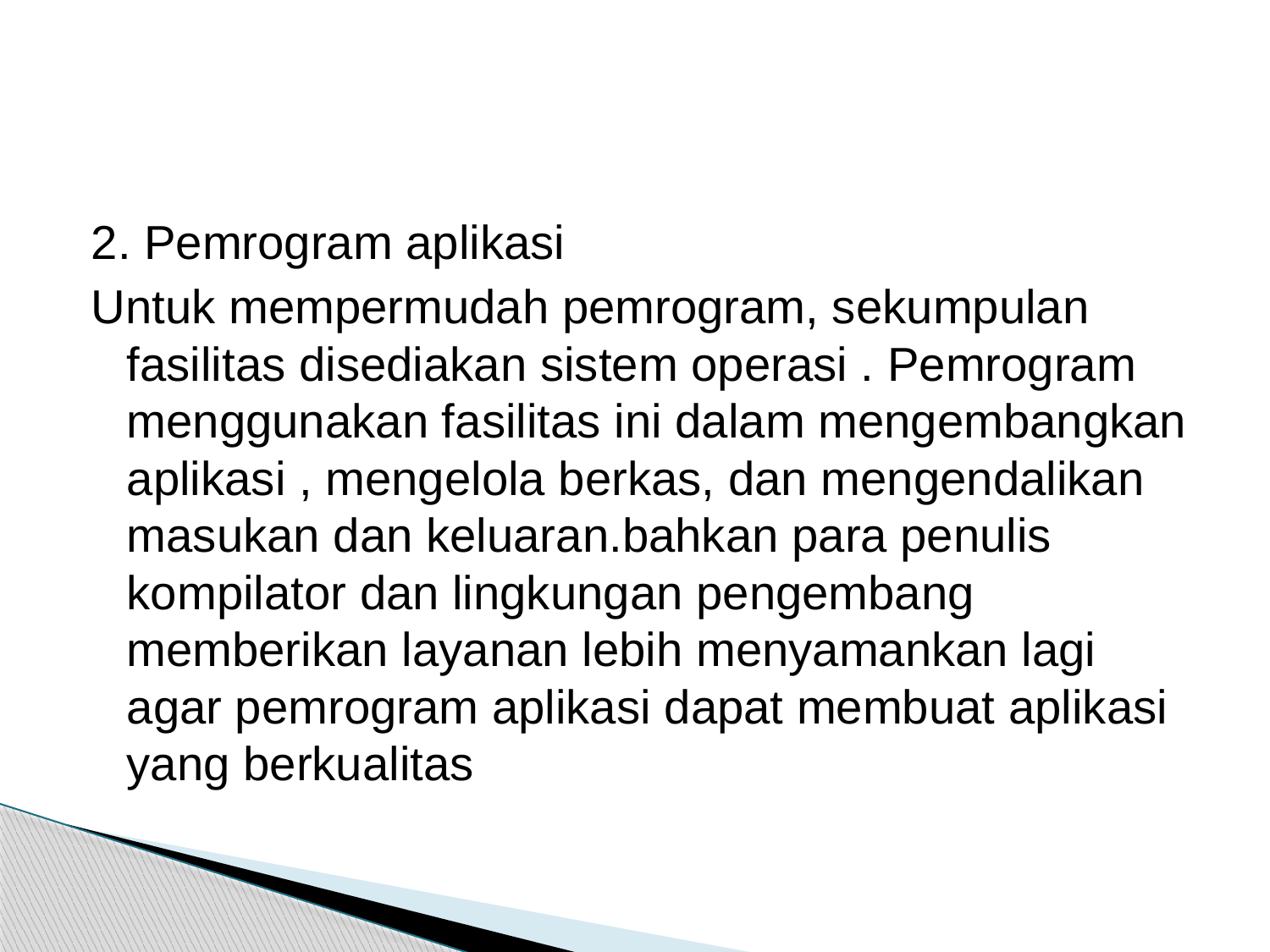

#
2. Pemrogram aplikasi
Untuk mempermudah pemrogram, sekumpulan fasilitas disediakan sistem operasi . Pemrogram menggunakan fasilitas ini dalam mengembangkan aplikasi , mengelola berkas, dan mengendalikan masukan dan keluaran.bahkan para penulis kompilator dan lingkungan pengembang memberikan layanan lebih menyamankan lagi agar pemrogram aplikasi dapat membuat aplikasi yang berkualitas